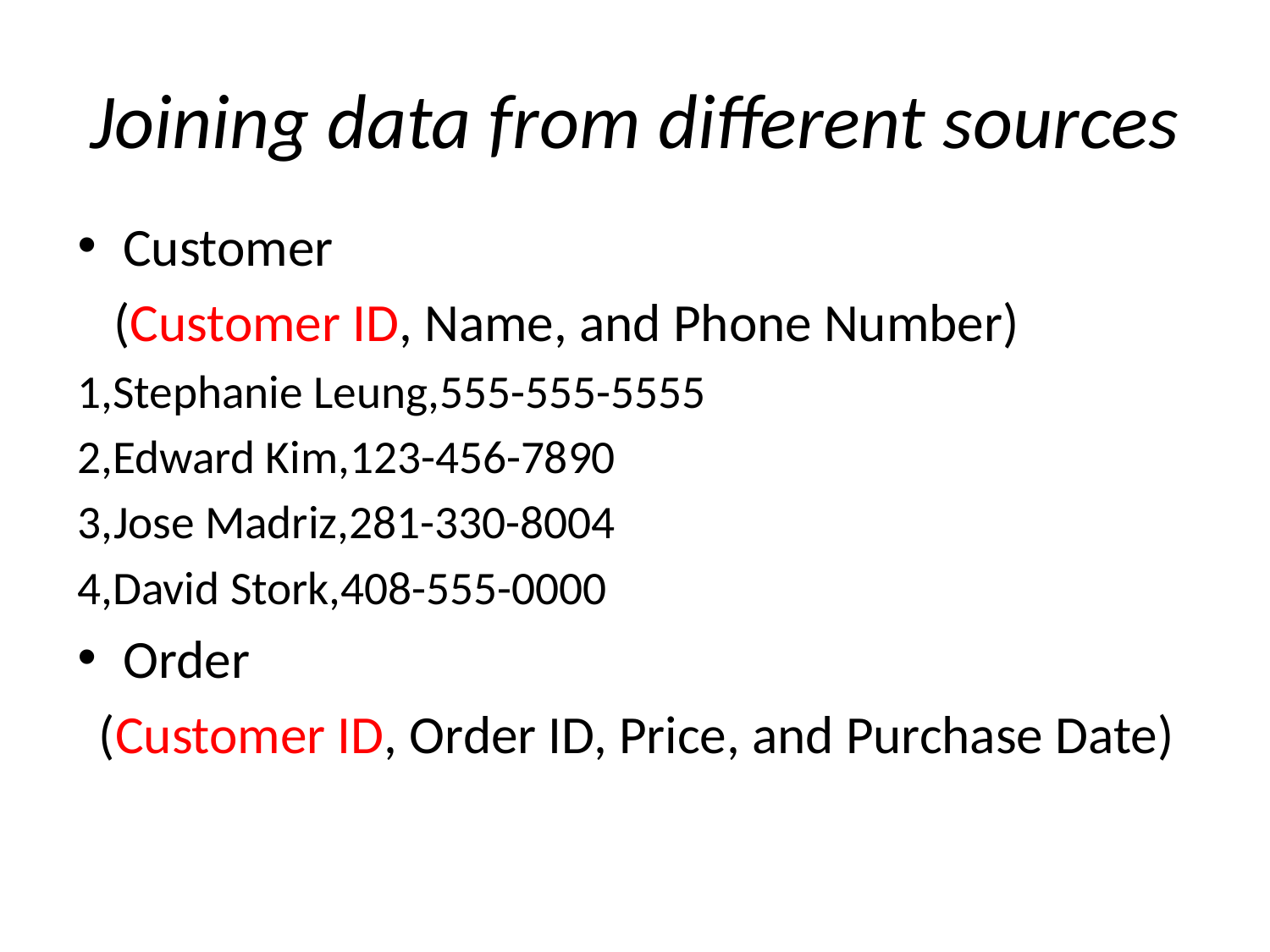

# Joining data from different sources
Customer
   (Customer ID, Name, and Phone Number)
1,Stephanie Leung,555-555-5555
2,Edward Kim,123-456-7890
3,Jose Madriz,281-330-8004
4,David Stork,408-555-0000
Order
  (Customer ID, Order ID, Price, and Purchase Date)